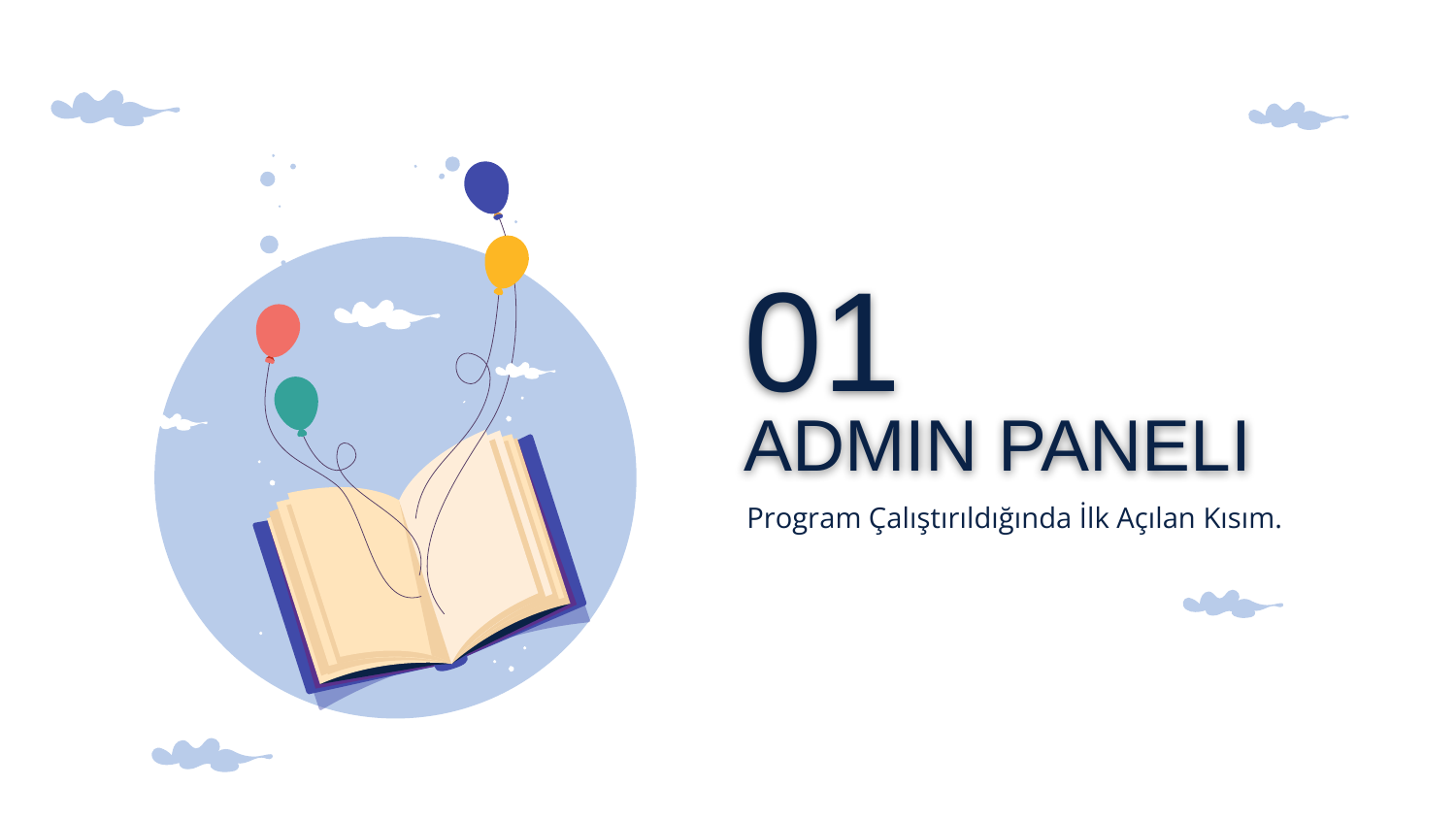

01
# ADMIN PANELI
Program Çalıştırıldığında İlk Açılan Kısım.